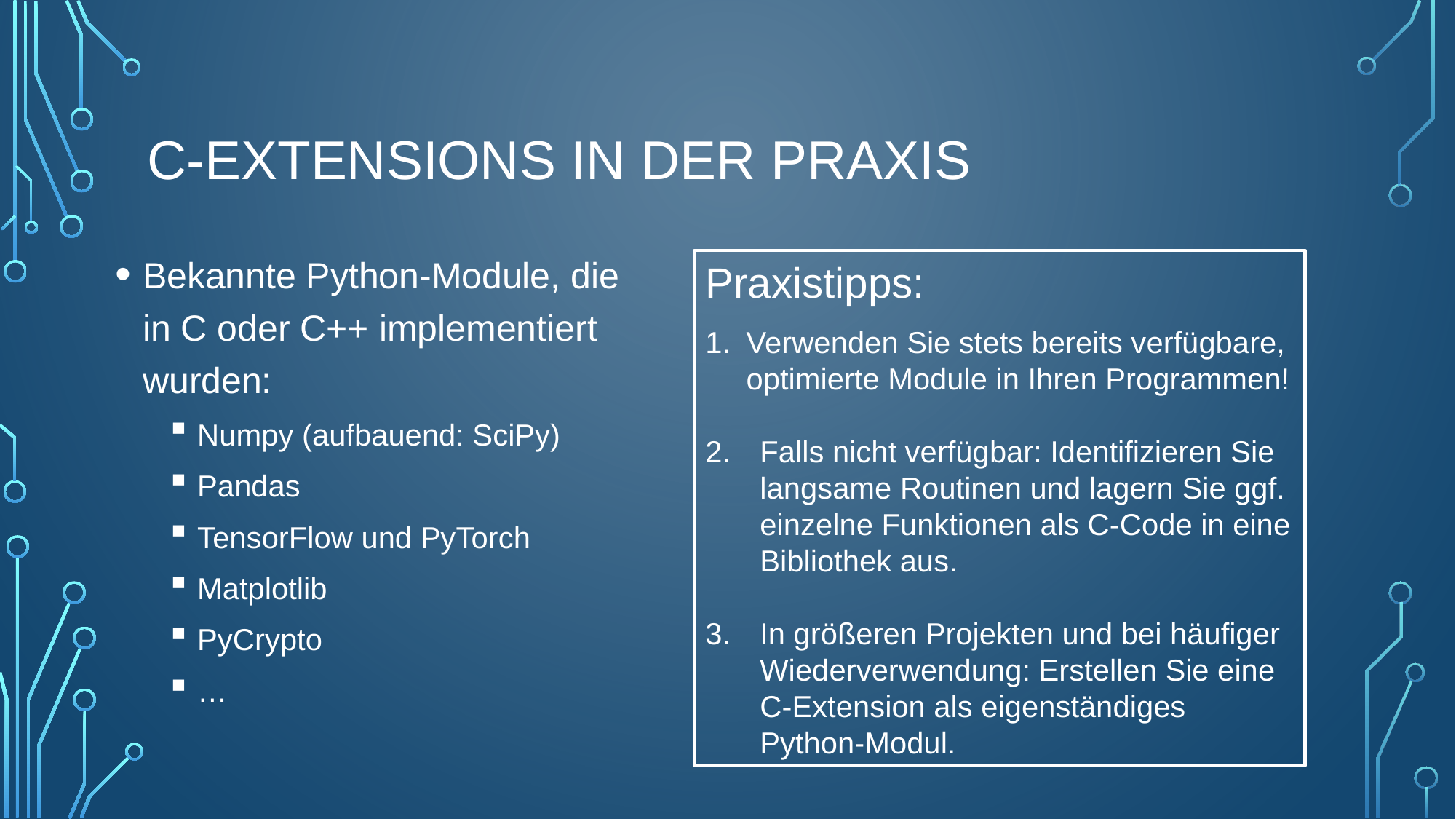

# C-Extensions in Der Praxis
Bekannte Python-Module, die in C oder C++ implementiert wurden:
Numpy (aufbauend: SciPy)
Pandas
TensorFlow und PyTorch
Matplotlib
PyCrypto
…
Praxistipps:

Verwenden Sie stets bereits verfügbare, optimierte Module in Ihren Programmen!

Falls nicht verfügbar: Identifizieren Sie langsame Routinen und lagern Sie ggf. einzelne Funktionen als C-Code in eine Bibliothek aus.

In größeren Projekten und bei häufiger Wiederverwendung: Erstellen Sie eine C-Extension als eigenständiges Python-Modul.